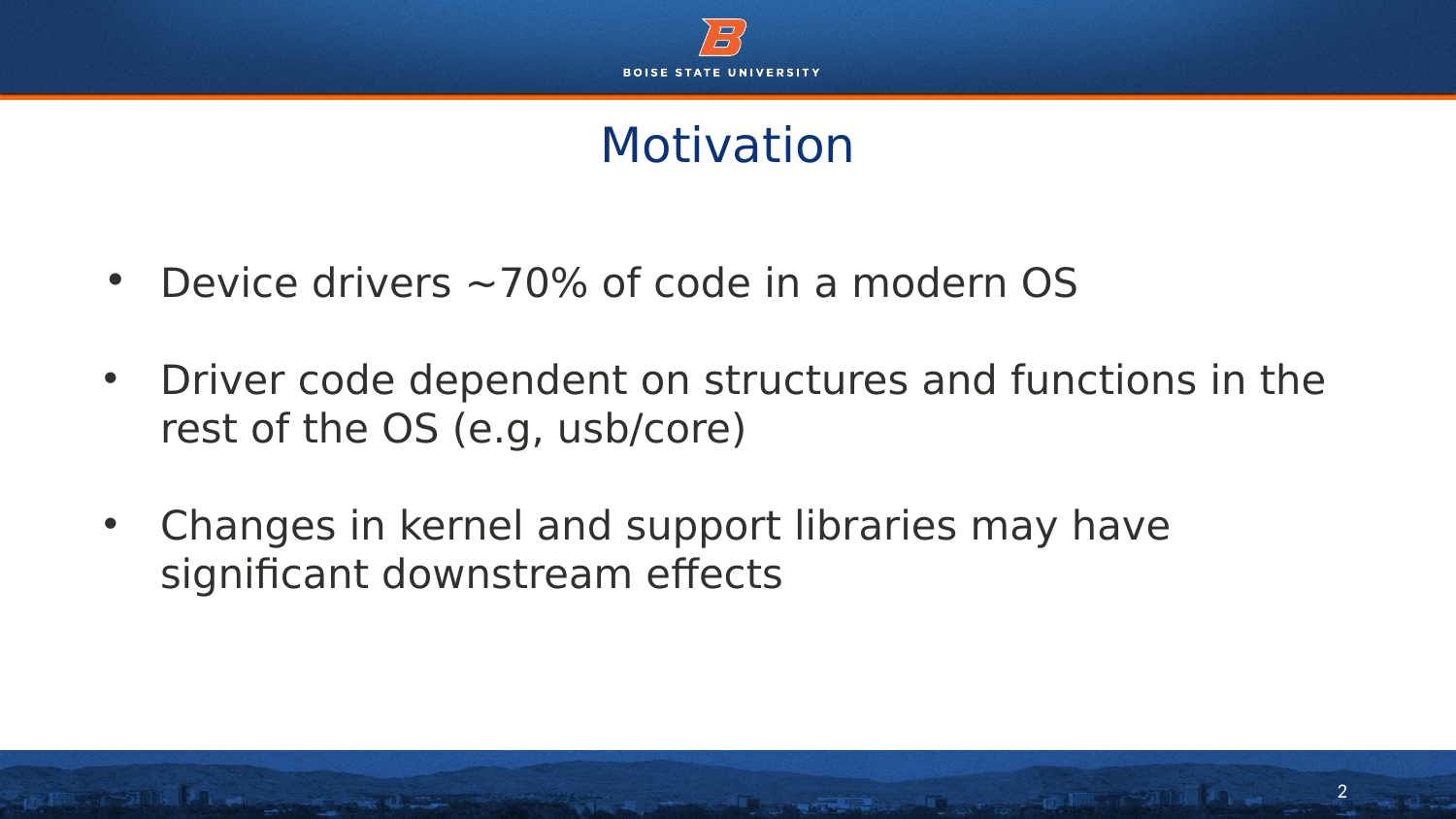

# Motivation

Device drivers ~70% of code in a modern OS

Driver code dependent on structures and functions in the rest of the OS (e.g, usb/core)

Changes in kernel and support libraries may have significant downstream effects